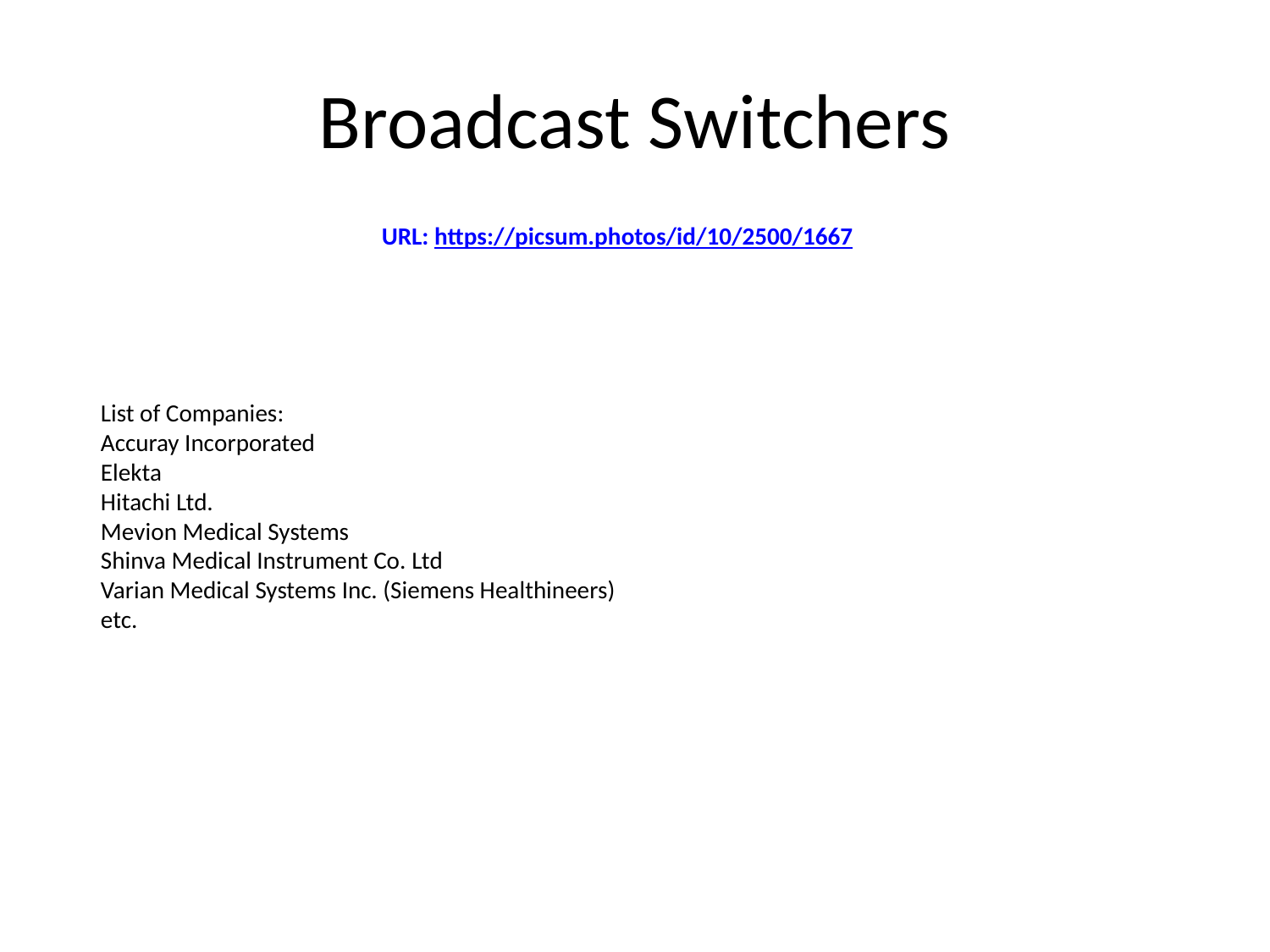

# Broadcast Switchers

URL: https://picsum.photos/id/10/2500/1667

List of Companies:
Accuray Incorporated
Elekta
Hitachi Ltd.
Mevion Medical Systems
Shinva Medical Instrument Co. Ltd
Varian Medical Systems Inc. (Siemens Healthineers)
etc.